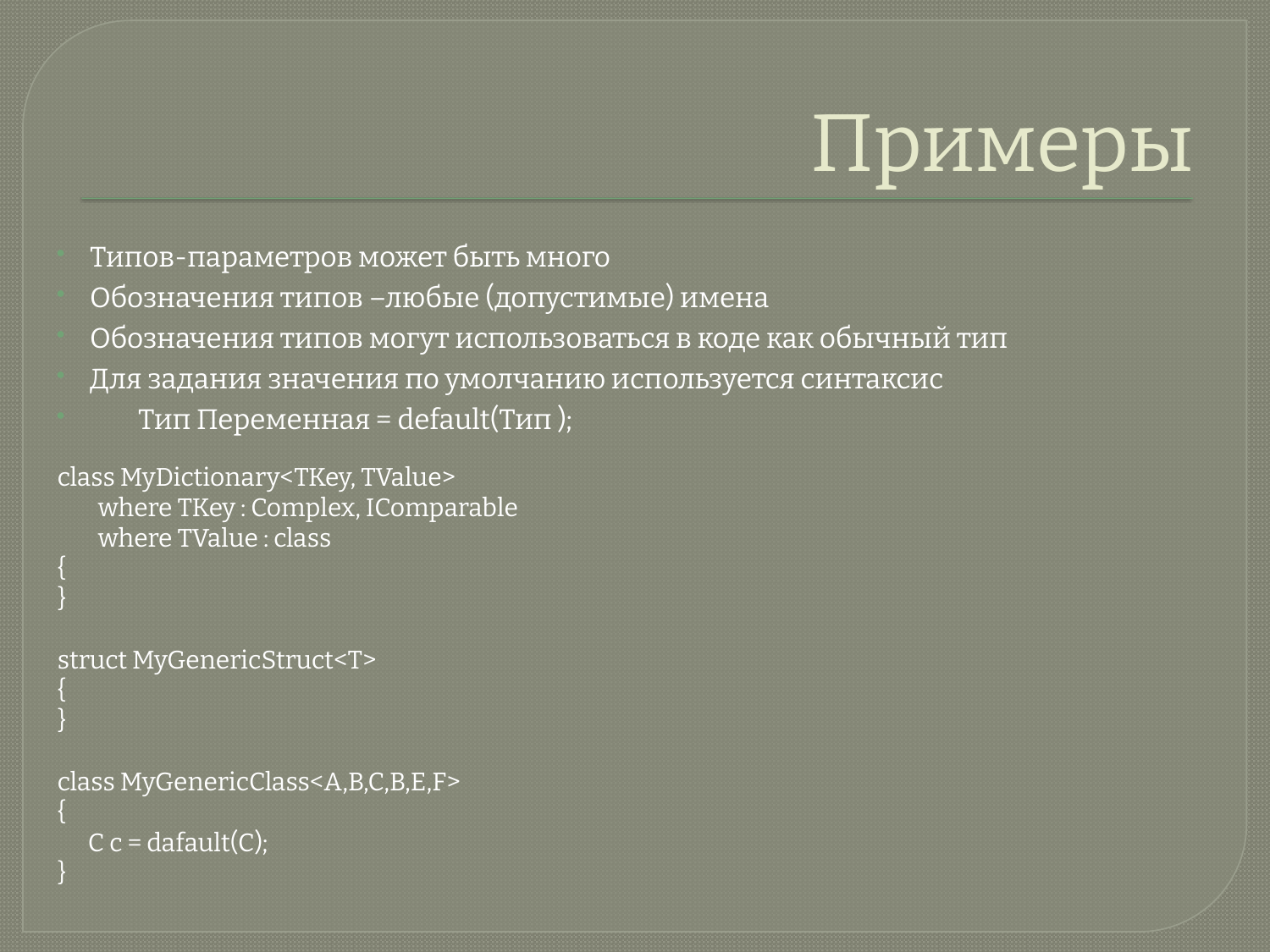

# Примеры
Типов-параметров может быть много
Обозначения типов –любые (допустимые) имена
Обозначения типов могут использоваться в коде как обычный тип
Для задания значения по умолчанию используется синтаксис
	Тип Переменная = default(Тип );

class MyDictionary<TKey, TValue>
        where TKey : Complex, IComparable
        where TValue : class
{
}

struct MyGenericStruct<T>
{
}

class MyGenericClass<A,B,C,B,E,F>
{
      C c = dafault(C);
}